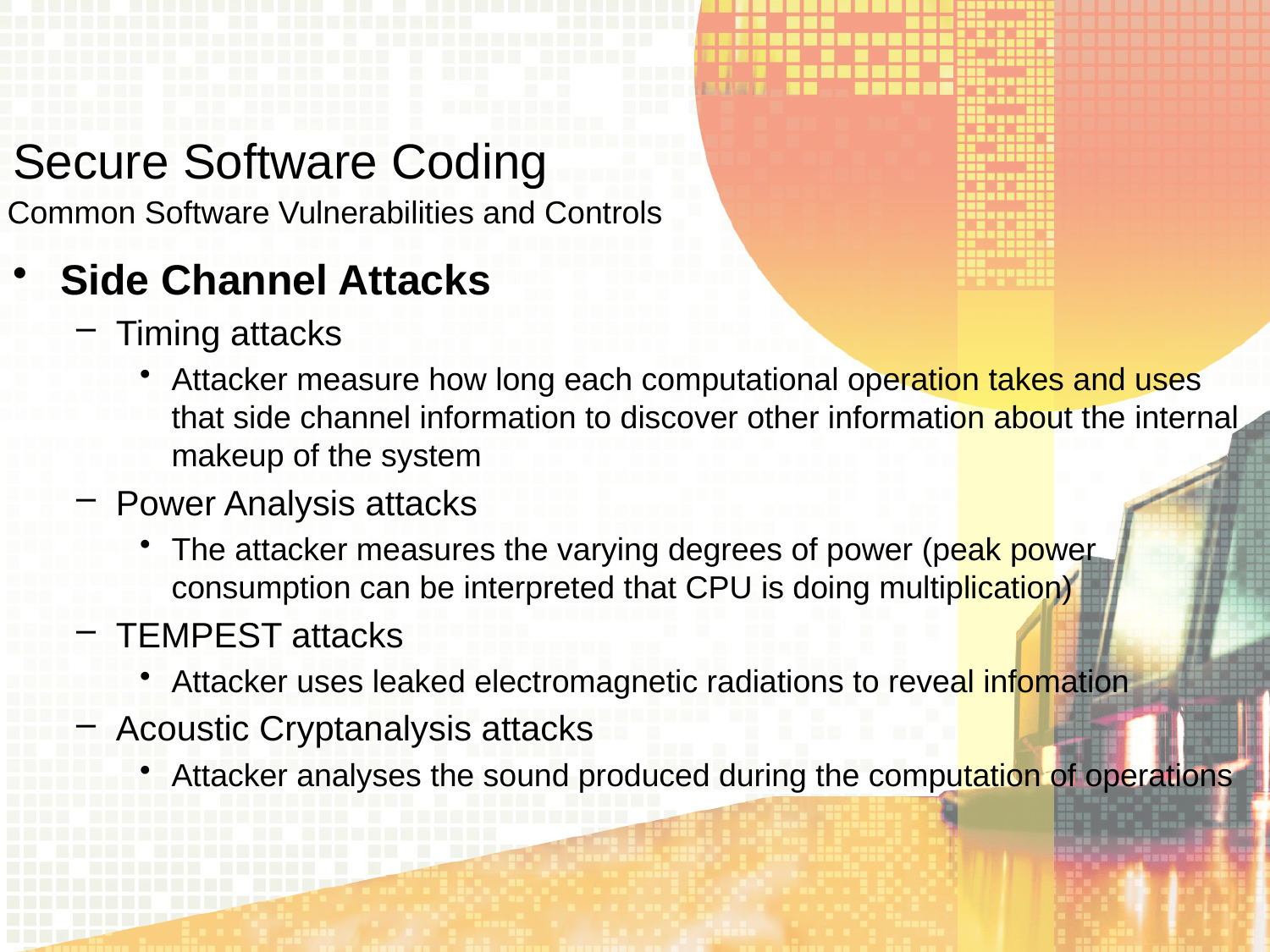

Secure Software Coding
Common Software Vulnerabilities and Controls
Side Channel Attacks
Timing attacks
Attacker measure how long each computational operation takes and uses that side channel information to discover other information about the internal makeup of the system
Power Analysis attacks
The attacker measures the varying degrees of power (peak power consumption can be interpreted that CPU is doing multiplication)
TEMPEST attacks
Attacker uses leaked electromagnetic radiations to reveal infomation
Acoustic Cryptanalysis attacks
Attacker analyses the sound produced during the computation of operations